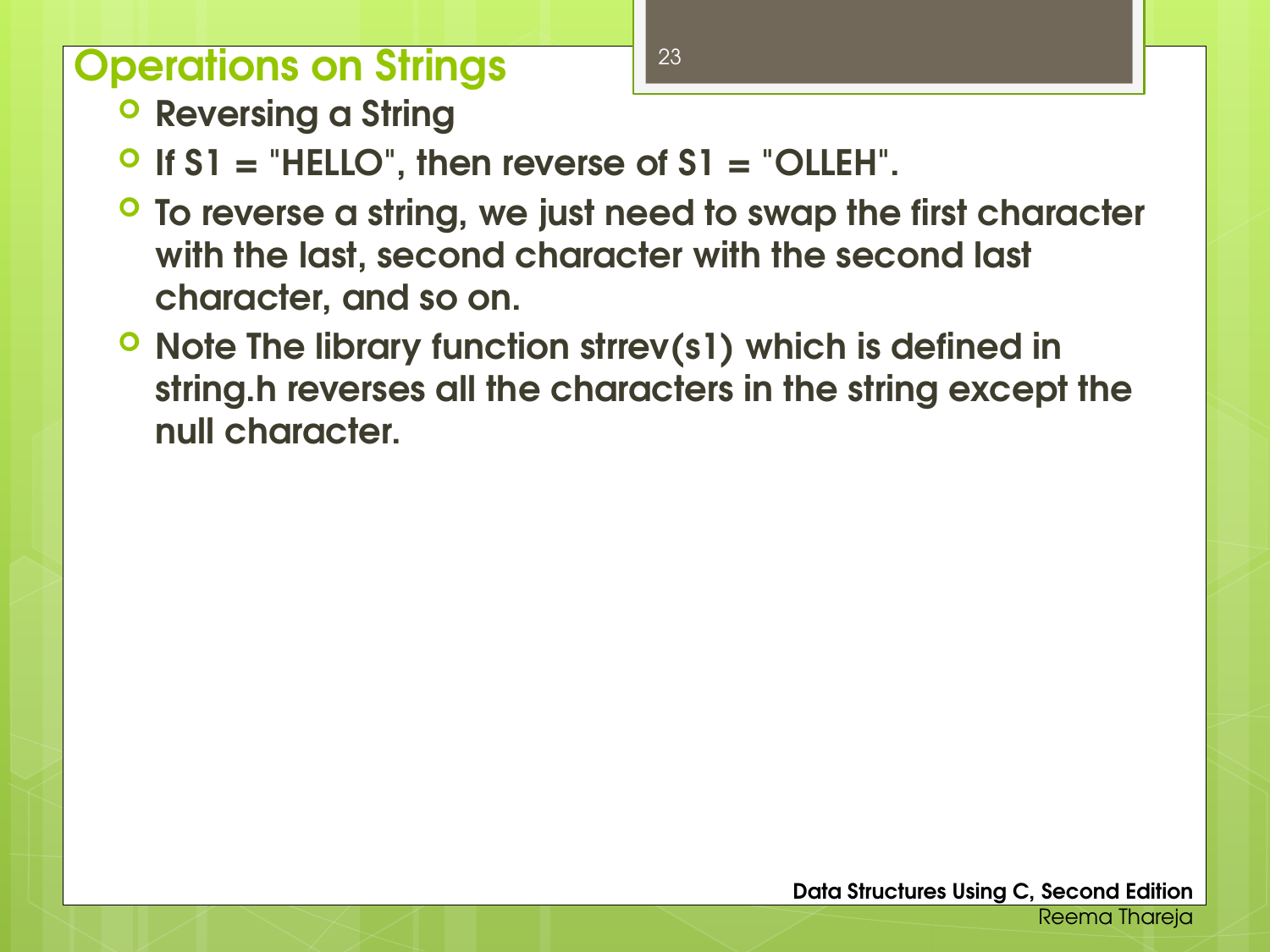

# Operations on Strings
23
Reversing a String
If S1 = "HELLO", then reverse of S1 = "OLLEH".
To reverse a string, we just need to swap the first character with the last, second character with the second last character, and so on.
Note The library function strrev(s1) which is defined in string.h reverses all the characters in the string except the null character.
Data Structures Using C, Second Edition
Reema Thareja